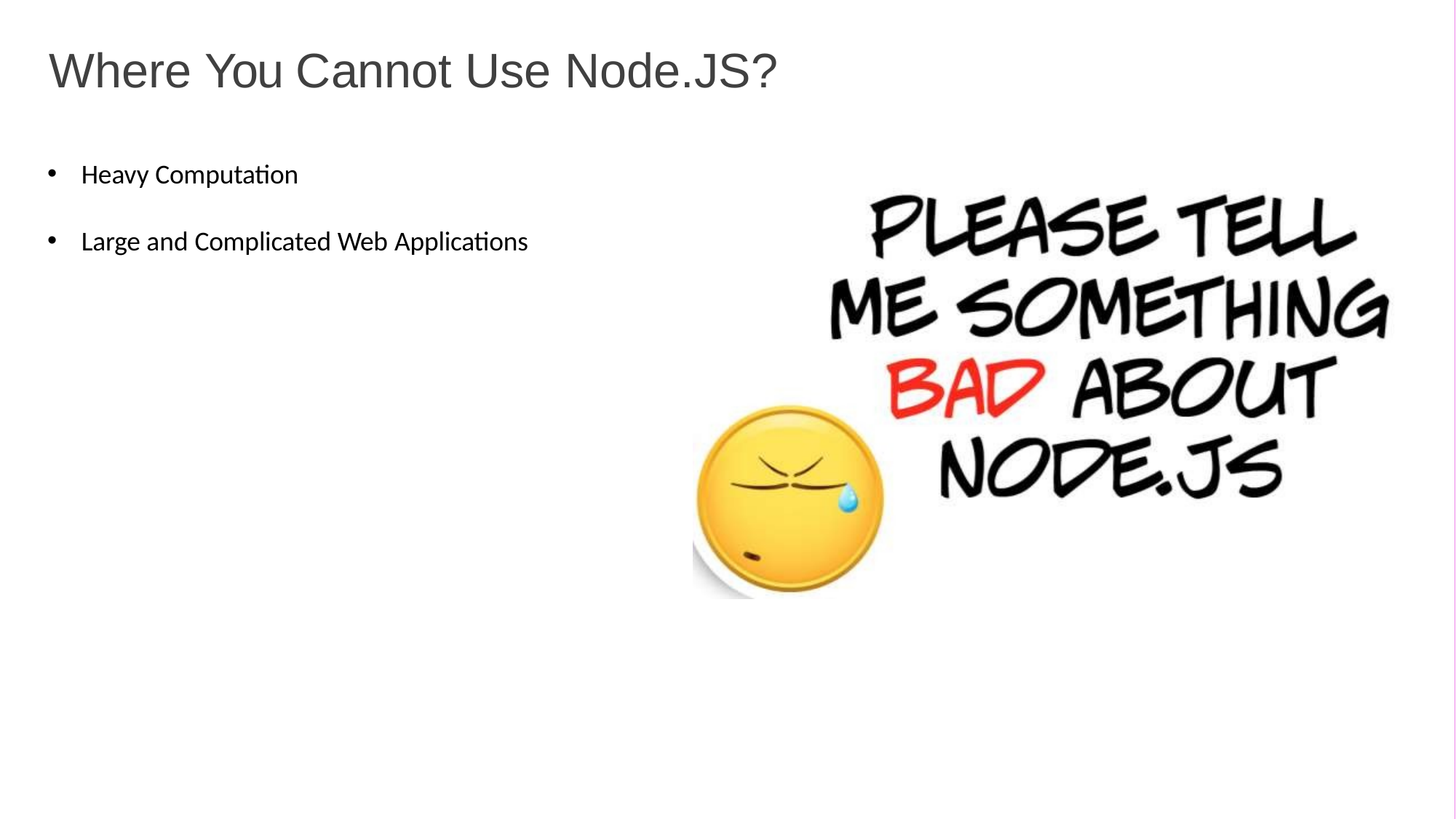

Where You Cannot Use Node.JS?
#
Heavy Computation

Large and Complicated Web Applications